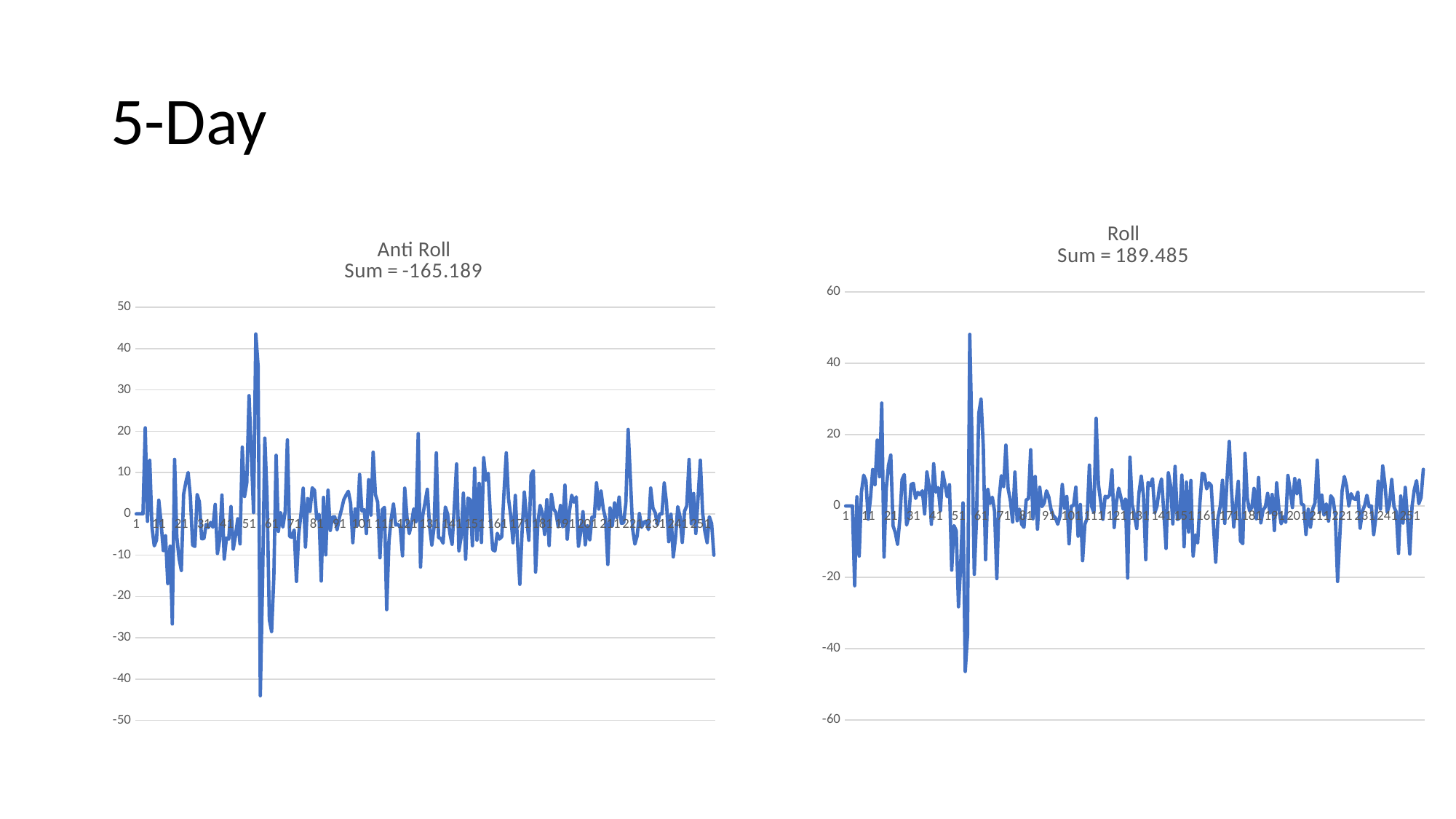

# 5-Day

### Chart: Roll
Sum = 189.485

| Category | 5_Profit |
|---|---|

### Chart: Anti Roll
Sum = -165.189

| Category | 5_Profit |
|---|---|